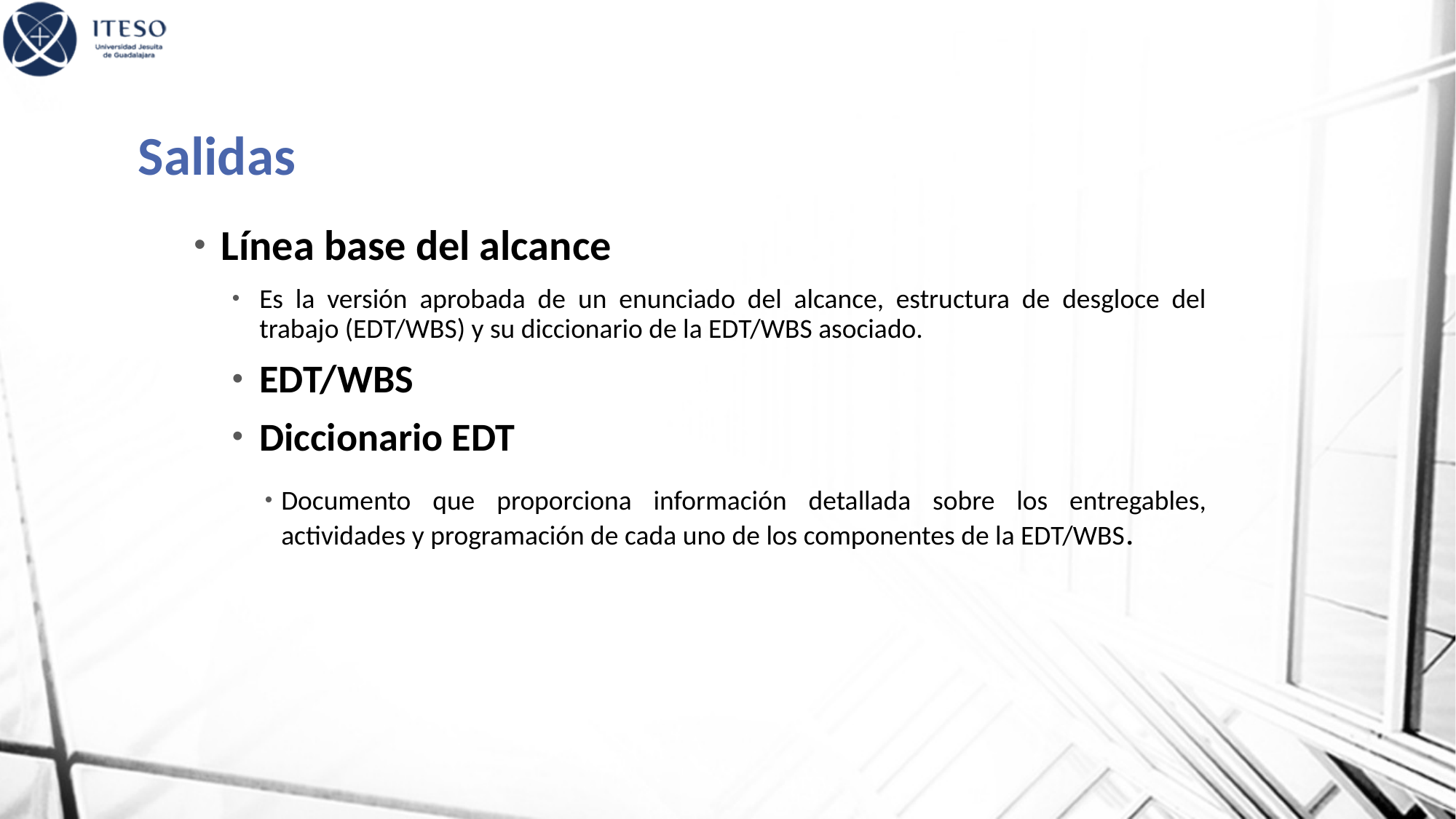

# Salidas
Línea base del alcance
Es la versión aprobada de un enunciado del alcance, estructura de desgloce del trabajo (EDT/WBS) y su diccionario de la EDT/WBS asociado.
EDT/WBS
Diccionario EDT
Documento que proporciona información detallada sobre los entregables, actividades y programación de cada uno de los componentes de la EDT/WBS.